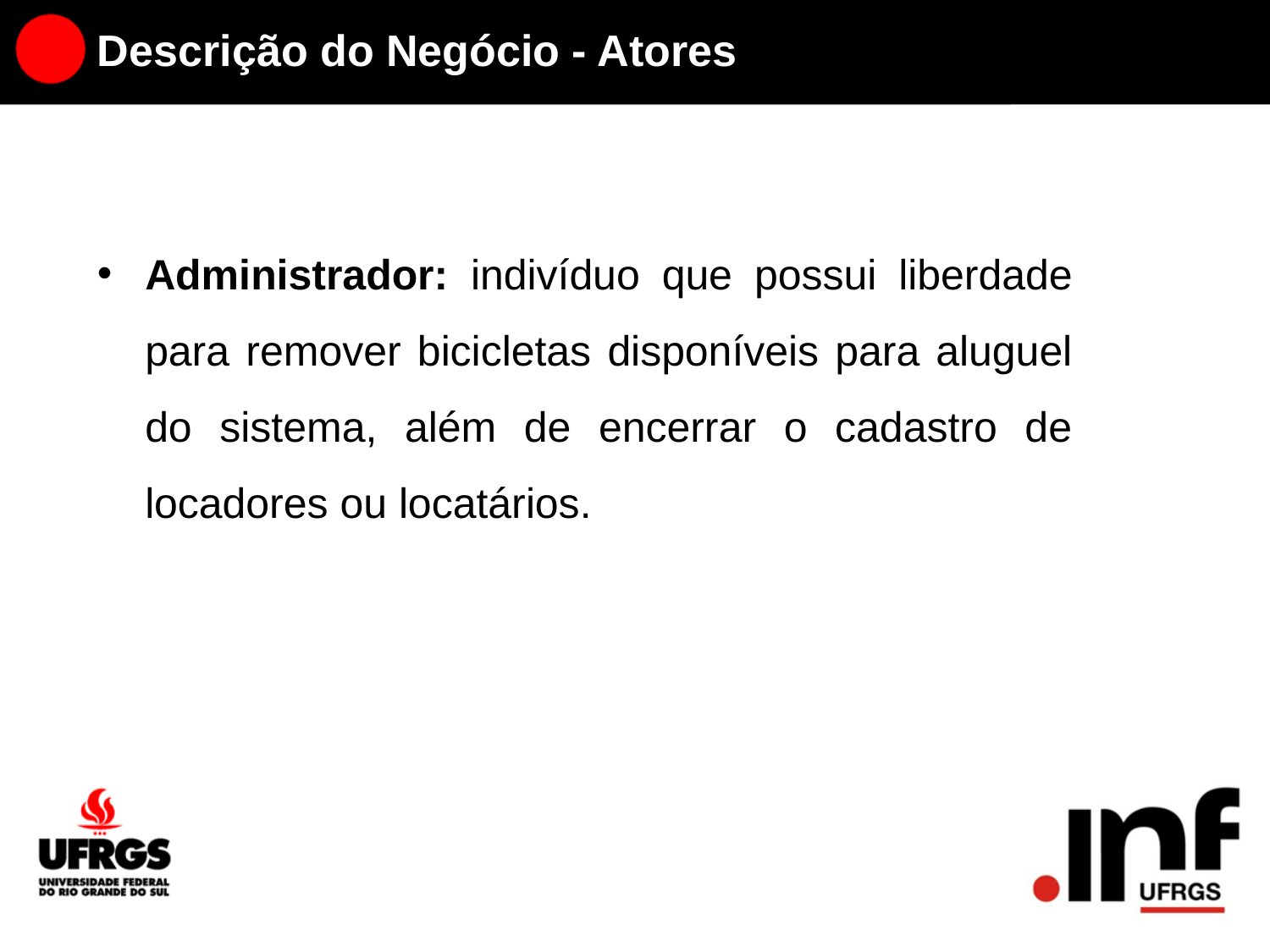

# Descrição do Negócio - Atores

Administrador: indivíduo que possui liberdade para remover bicicletas disponíveis para aluguel do sistema, além de encerrar o cadastro de locadores ou locatários.